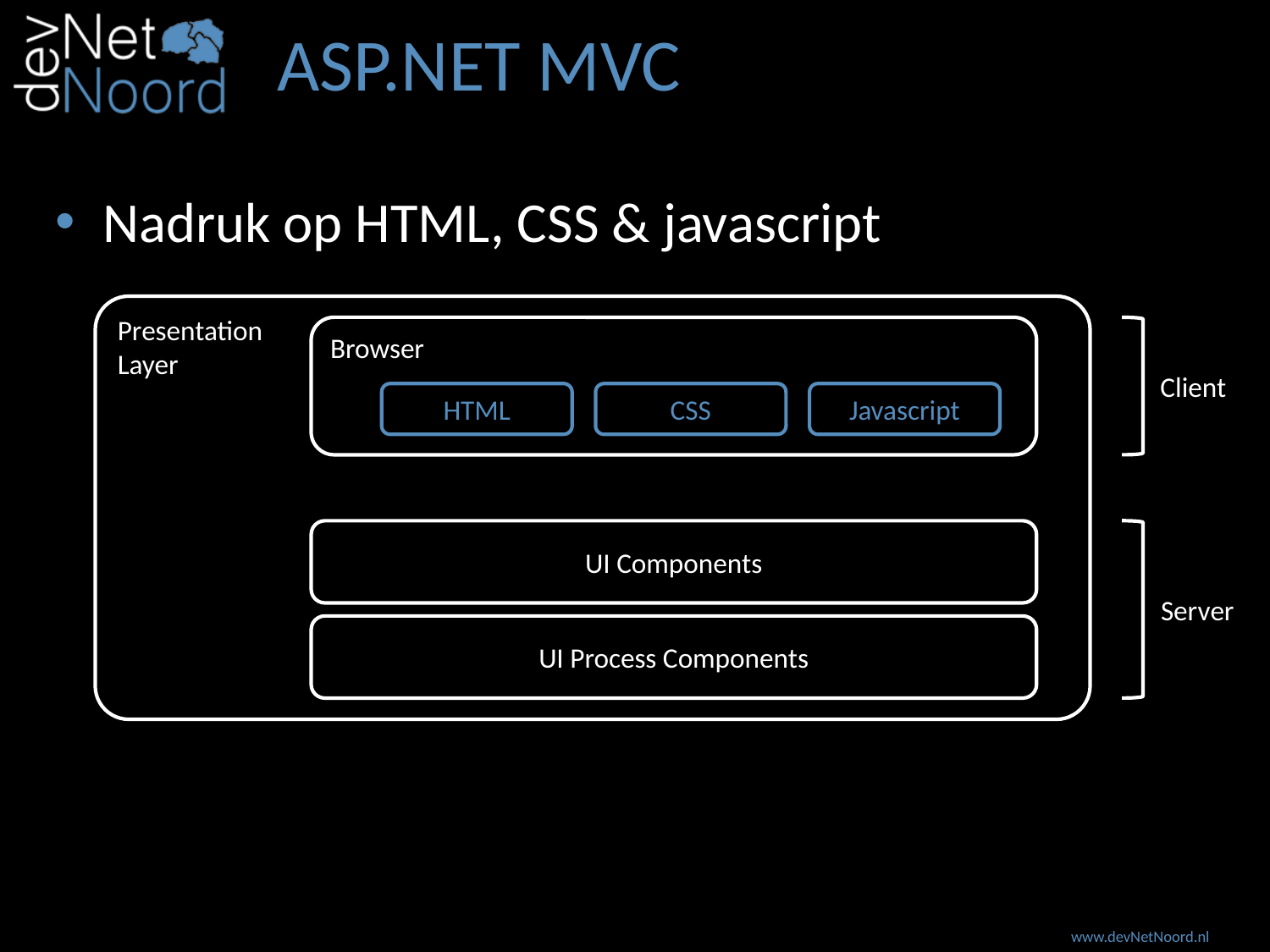

# ASP.NET MVC
Nadruk op HTML, CSS & javascript
Presentation
Layer
Browser

Client
HTML
CSS
Javascript

UI Components
Server
UI Process Components